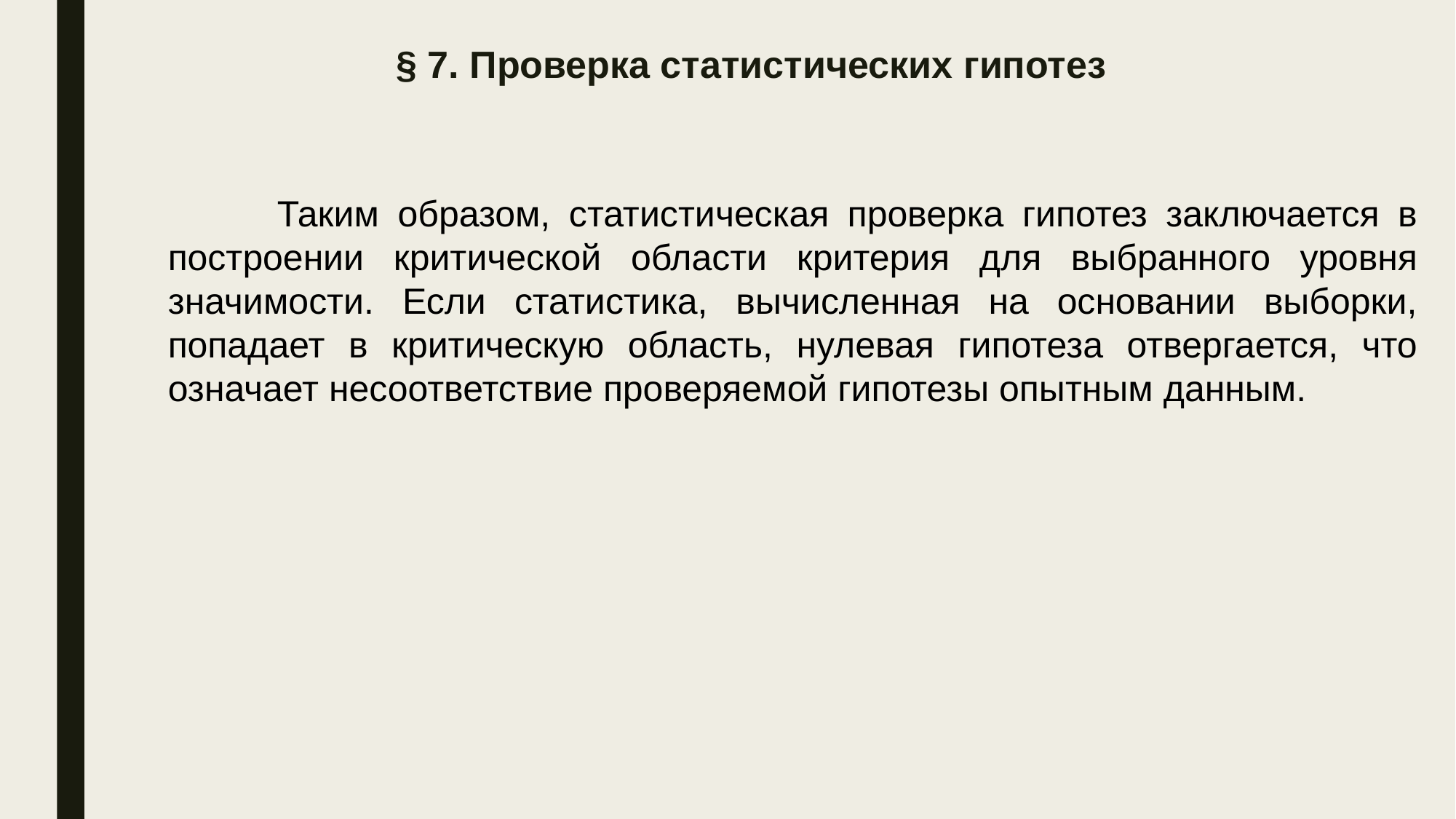

# § 7. Проверка статистических гипотез
	Таким образом, статистическая проверка гипотез заключается в построении критической области критерия для выбранного уровня значимости. Если статистика, вычисленная на основании выборки, попадает в критическую область, нулевая гипотеза отвергается, что означает несоответствие проверяемой гипотезы опытным данным.